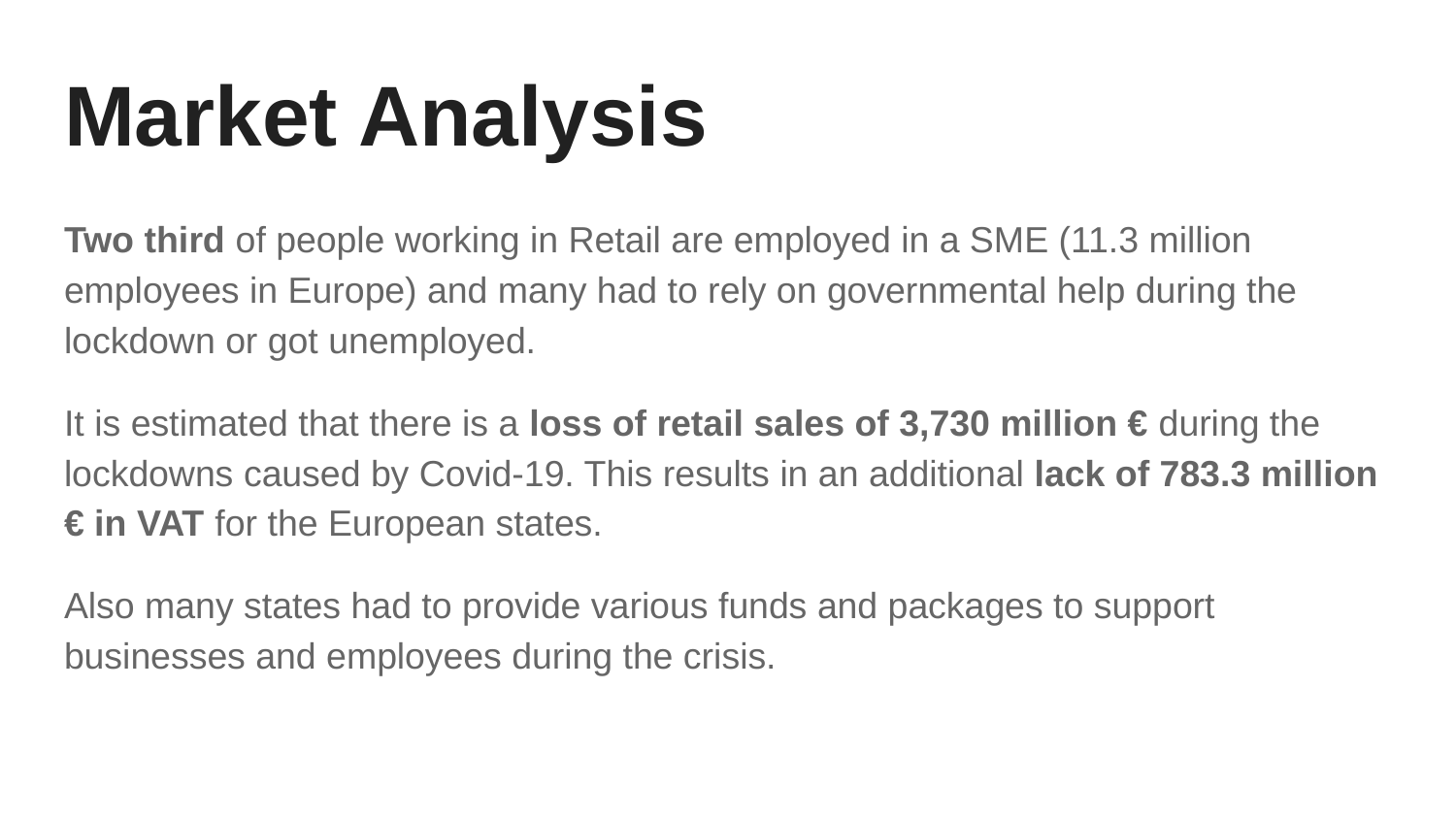

# Market Analysis
Two third of people working in Retail are employed in a SME (11.3 million employees in Europe) and many had to rely on governmental help during the lockdown or got unemployed.
It is estimated that there is a loss of retail sales of 3,730 million € during the lockdowns caused by Covid-19. This results in an additional lack of 783.3 million € in VAT for the European states.
Also many states had to provide various funds and packages to support businesses and employees during the crisis.